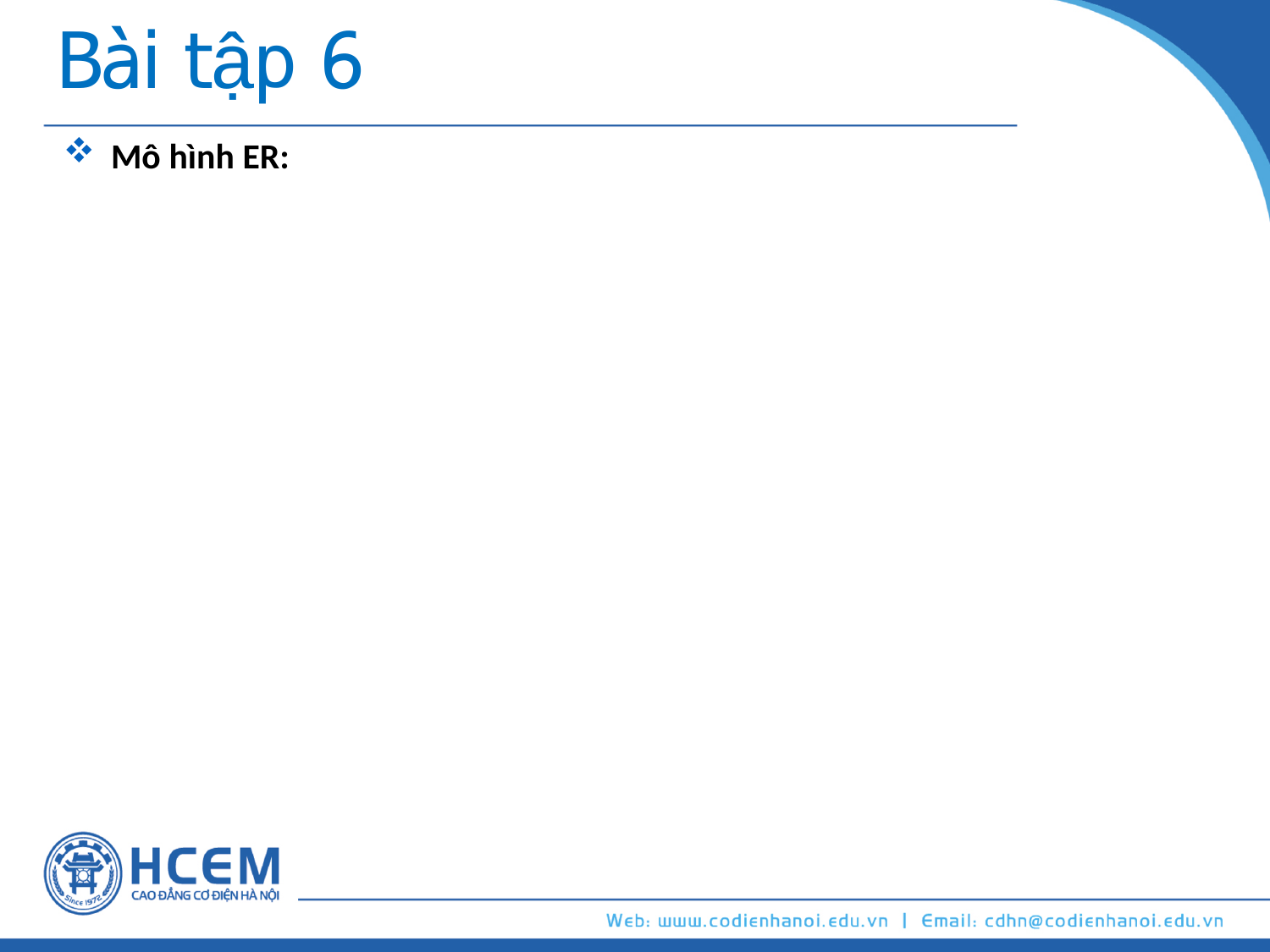

# Bài tập 6
Mô hình ER: